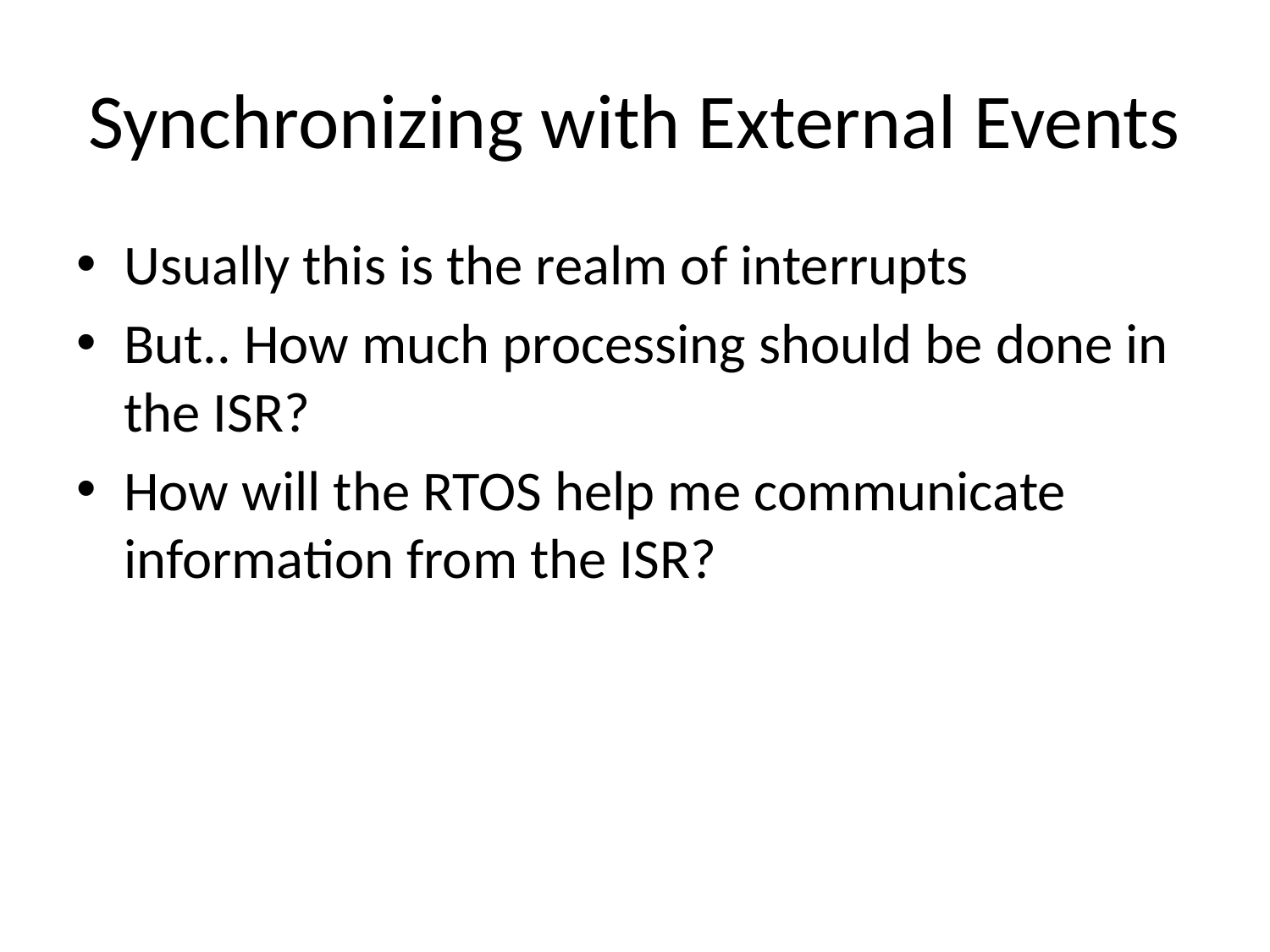

# Synchronizing with External Events
Usually this is the realm of interrupts
But.. How much processing should be done in the ISR?
How will the RTOS help me communicate information from the ISR?